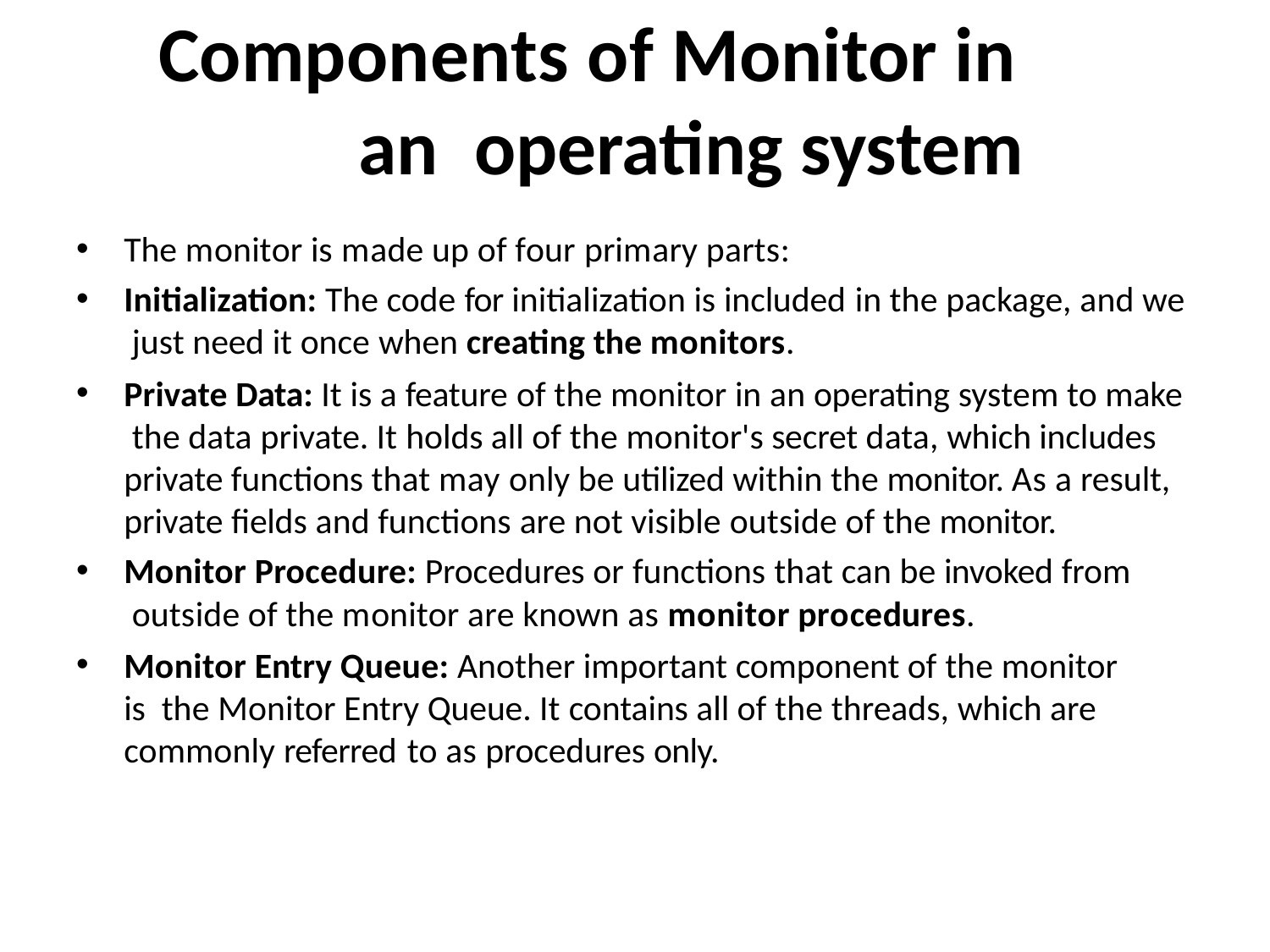

# Components of Monitor in an  operating system
The monitor is made up of four primary parts:
Initialization: The code for initialization is included in the package, and we  just need it once when creating the monitors.
Private Data: It is a feature of the monitor in an operating system to make  the data private. It holds all of the monitor's secret data, which includes  private functions that may only be utilized within the monitor. As a result,  private fields and functions are not visible outside of the monitor.
Monitor Procedure: Procedures or functions that can be invoked from  outside of the monitor are known as monitor procedures.
Monitor Entry Queue: Another important component of the monitor is  the Monitor Entry Queue. It contains all of the threads, which are  commonly referred to as procedures only.